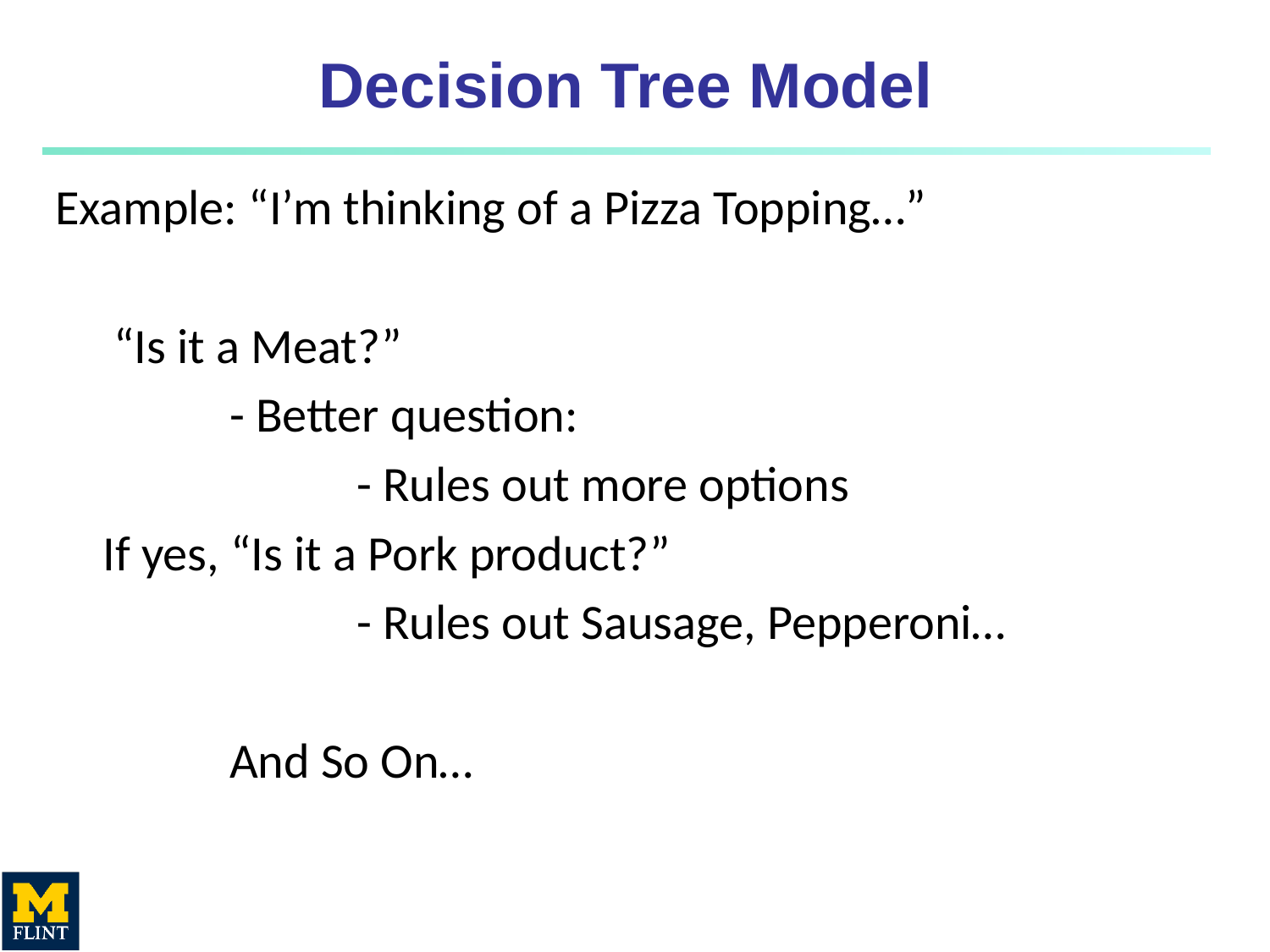

# Decision Tree Model
Example: “I’m thinking of a Pizza Topping…”

	 “Is it a Meat?”
		- Better question:
			- Rules out more options
	If yes, “Is it a Pork product?”
			- Rules out Sausage, Pepperoni…

		And So On…